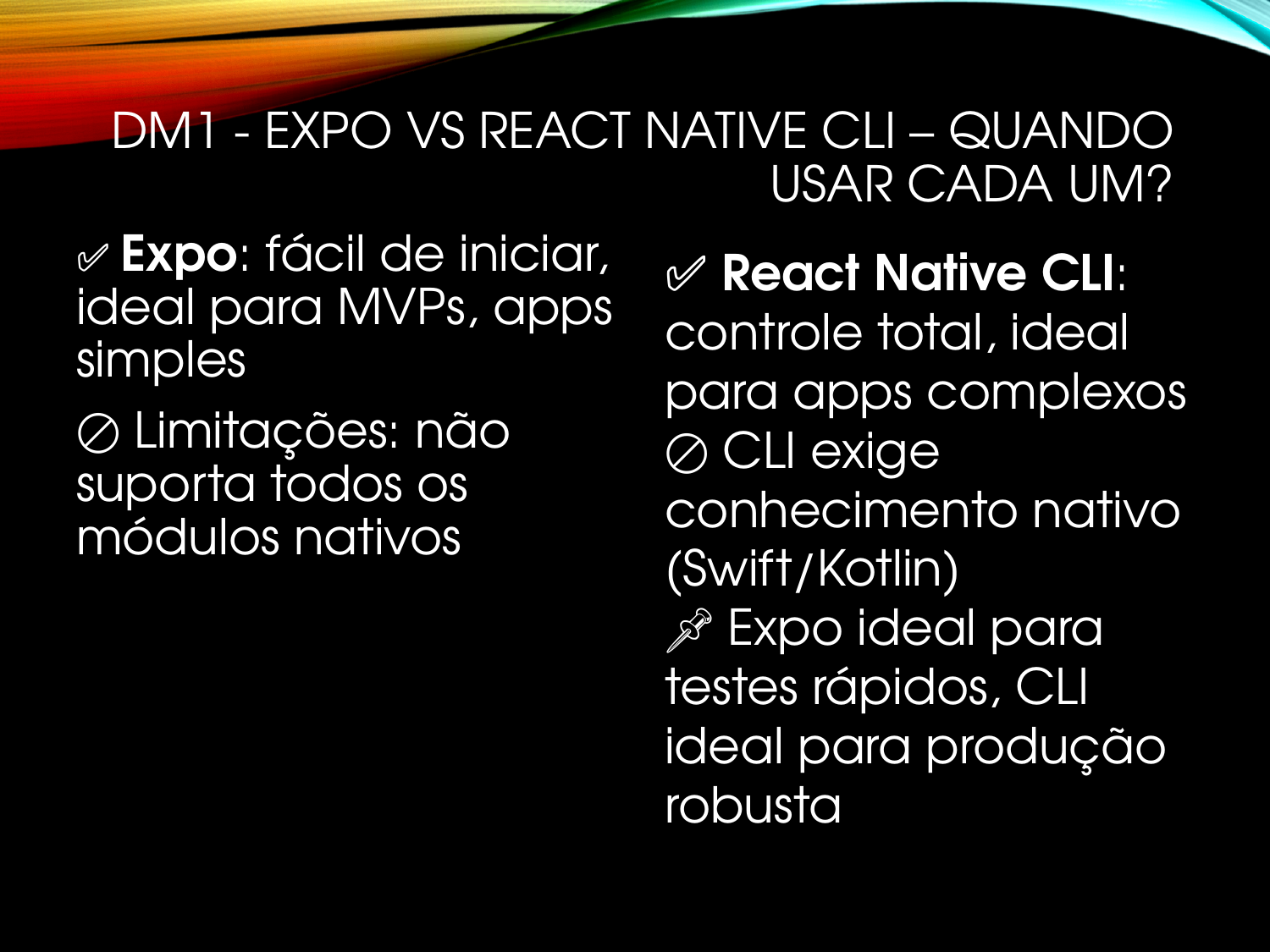

# DM1 - Expo vs React Native CLI – Quando usar cada um?
✅ Expo: fácil de iniciar, ideal para MVPs, apps simples
🚫 Limitações: não suporta todos os módulos nativos
✅ React Native CLI: controle total, ideal para apps complexos
🚫 CLI exige conhecimento nativo (Swift/Kotlin)
📌 Expo ideal para testes rápidos, CLI ideal para produção robusta